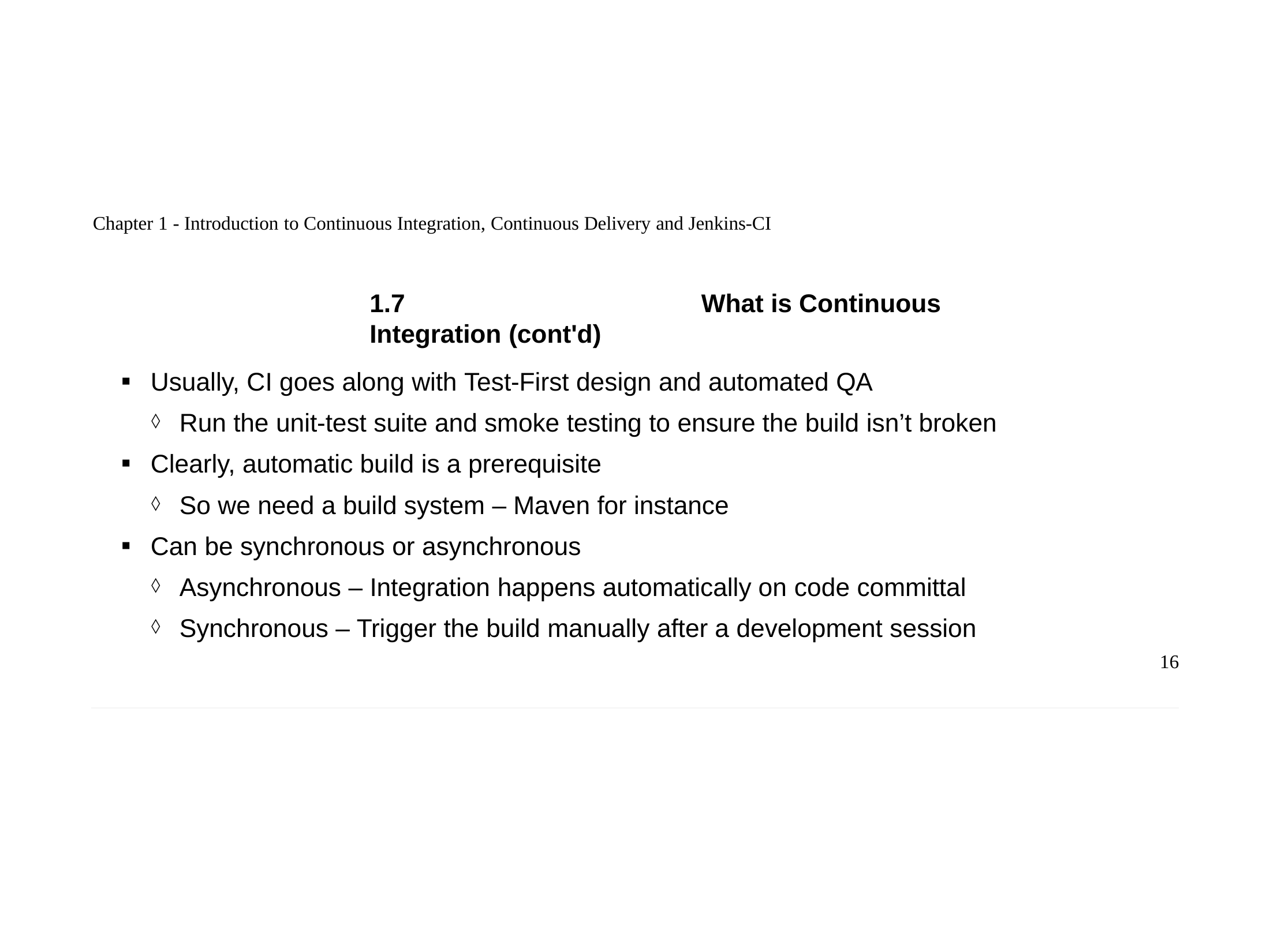

Chapter 1 - Introduction to Continuous Integration, Continuous Delivery and Jenkins-CI

1.7	What is Continuous Integration (cont'd)
Usually, CI goes along with Test-First design and automated QA
Run the unit-test suite and smoke testing to ensure the build isn’t broken
Clearly, automatic build is a prerequisite
So we need a build system – Maven for instance
Can be synchronous or asynchronous
Asynchronous – Integration happens automatically on code committal
Synchronous – Trigger the build manually after a development session
16